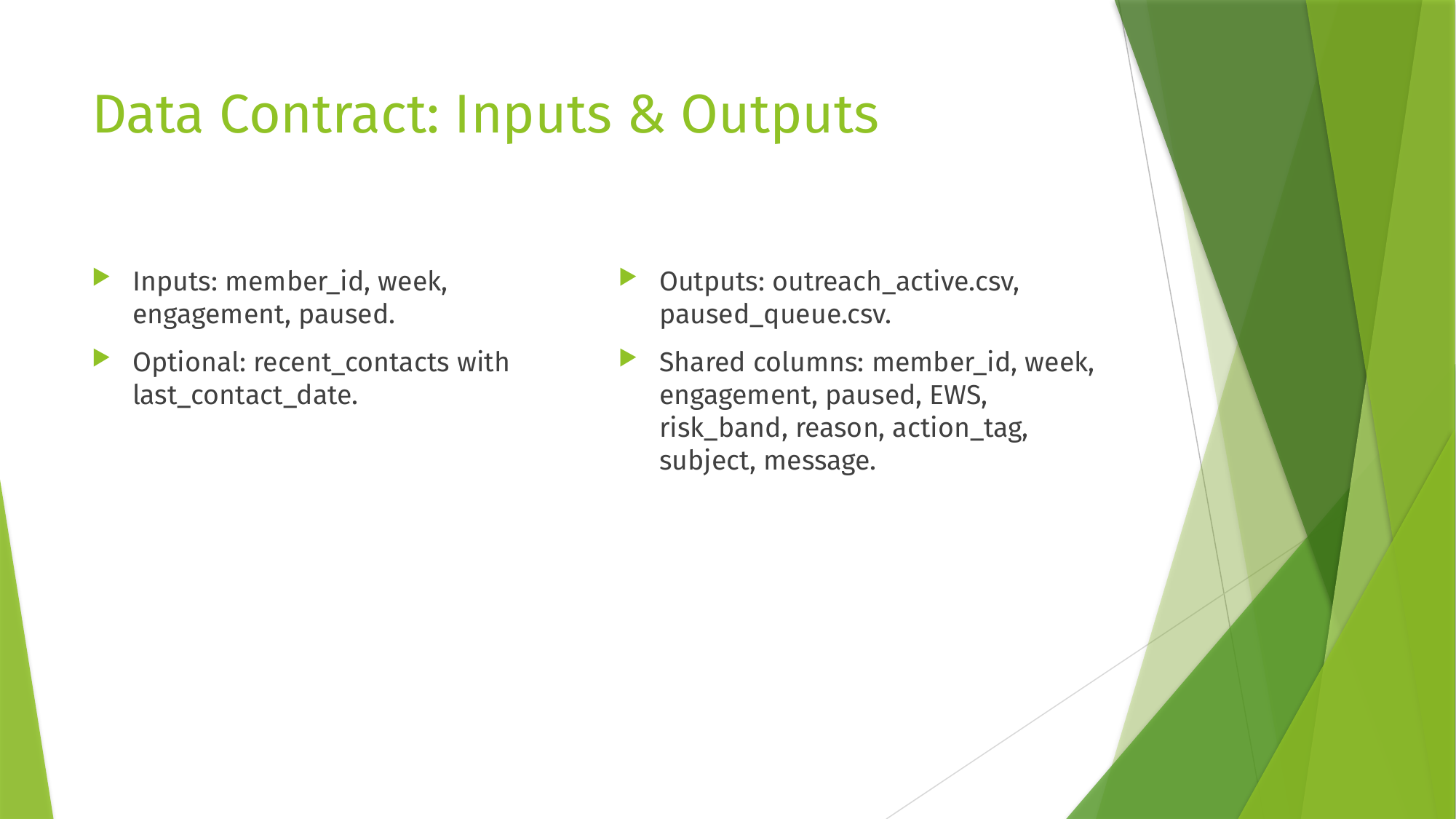

# Data Contract: Inputs & Outputs
Inputs: member_id, week, engagement, paused.
Optional: recent_contacts with last_contact_date.
Outputs: outreach_active.csv, paused_queue.csv.
Shared columns: member_id, week, engagement, paused, EWS, risk_band, reason, action_tag, subject, message.